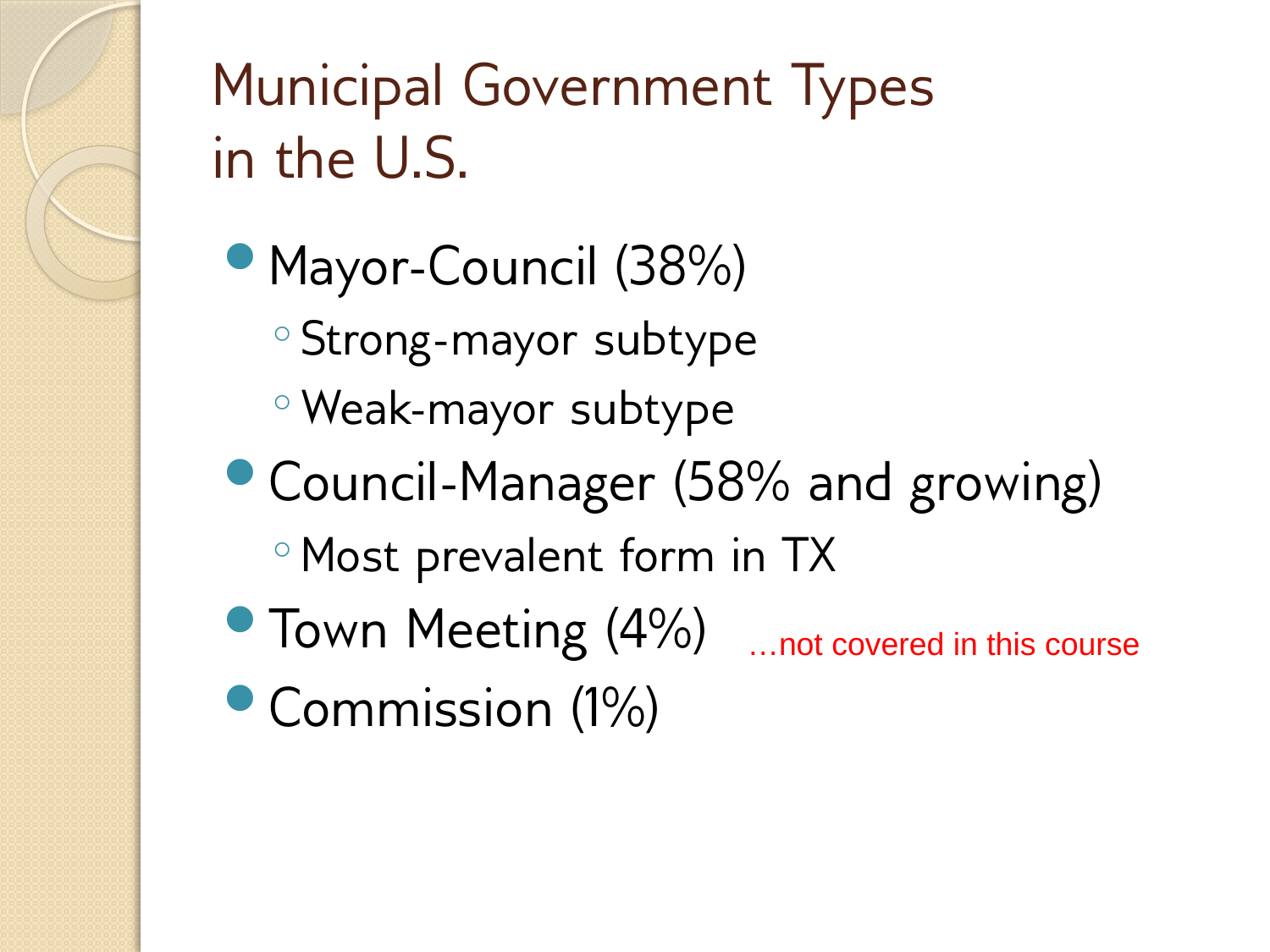

# Municipal Government Types in the U.S.
Mayor-Council (38%)
Strong-mayor subtype
Weak-mayor subtype
Council-Manager (58% and growing)
Most prevalent form in TX
Town Meeting (4%)
Commission (1%)
…not covered in this course